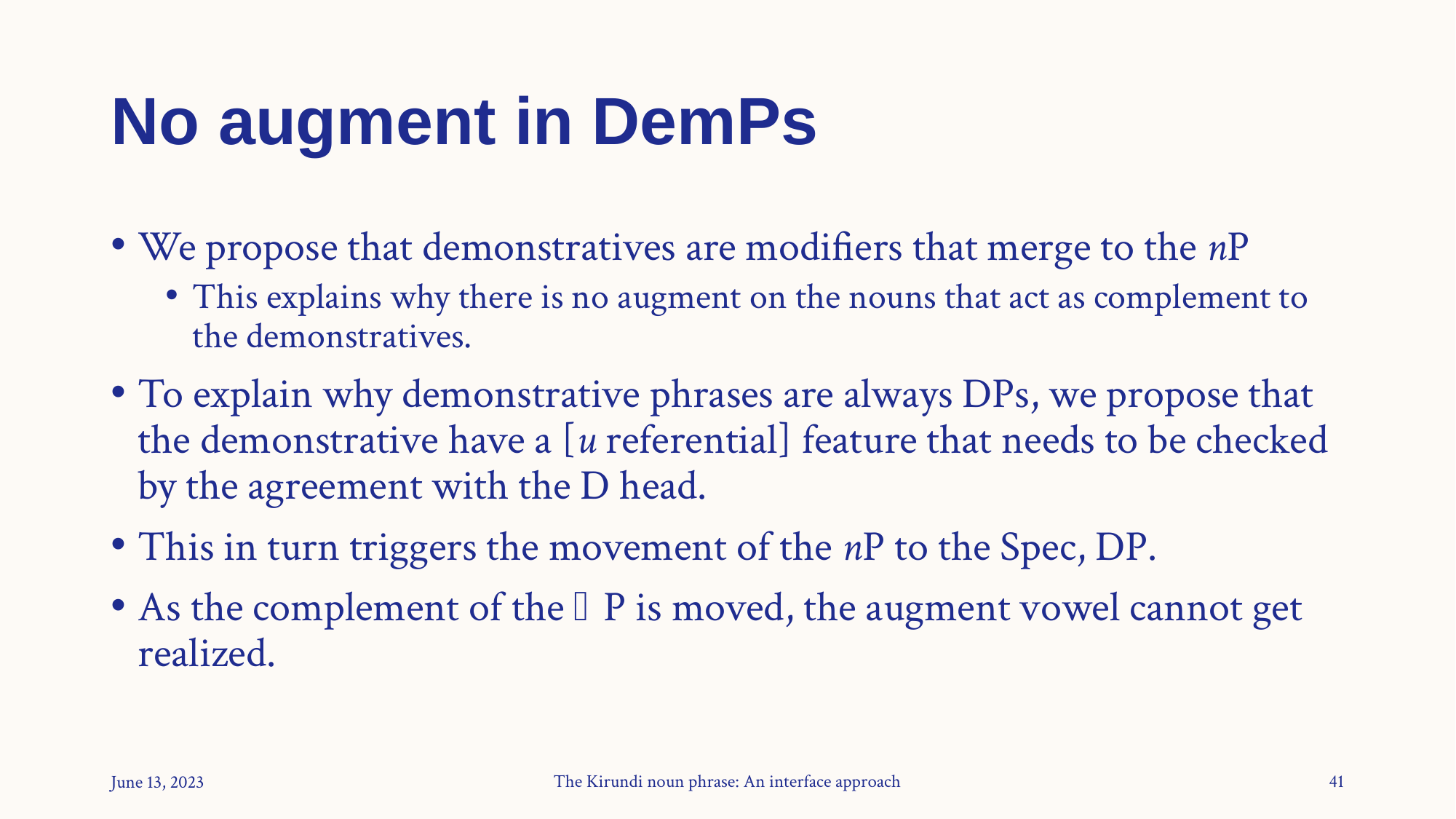

# No augment in DemPs
We propose that demonstratives are modifiers that merge to the nP
This explains why there is no augment on the nouns that act as complement to the demonstratives.
To explain why demonstrative phrases are always DPs, we propose that the demonstrative have a [u referential] feature that needs to be checked by the agreement with the D head.
This in turn triggers the movement of the nP to the Spec, DP.
As the complement of the 𝜑P is moved, the augment vowel cannot get realized.

June 13, 2023
The Kirundi noun phrase: An interface approach
41